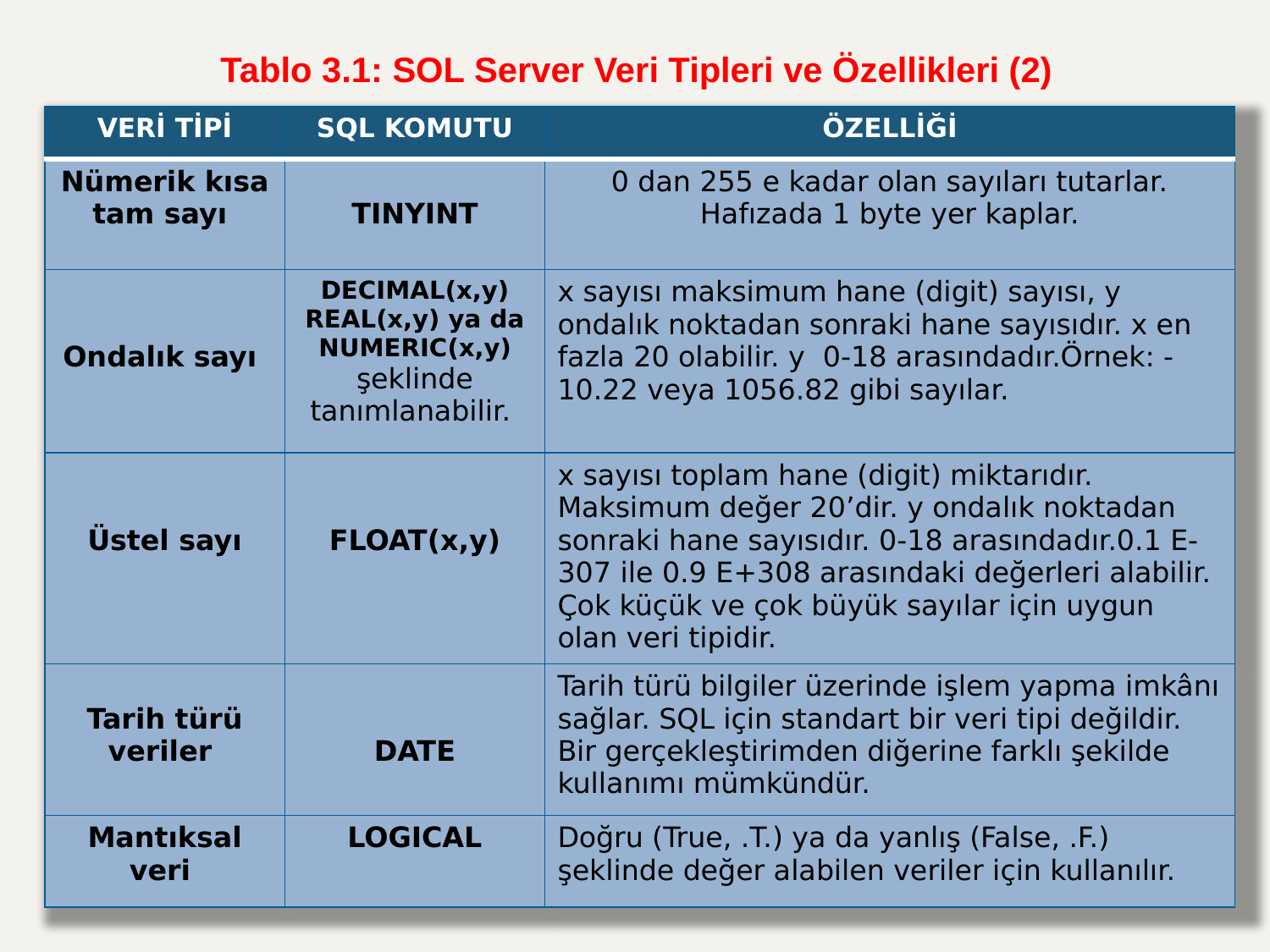

Tablo 3.1: SOL Server Veri Tipleri ve Özellikleri (2)
| VERİ TİPİ | SQL KOMUTU | ÖZELLİĞİ |
| --- | --- | --- |
| Nümerik kısa tam sayı | TINYINT | 0 dan 255 e kadar olan sayıları tutarlar. Hafızada 1 byte yer kaplar. |
| Ondalık sayı | DECIMAL(x,y) REAL(x,y) ya da NUMERIC(x,y) şeklinde tanımlanabilir. | x sayısı maksimum hane (digit) sayısı, y ondalık noktadan sonraki hane sayısıdır. x en fazla 20 olabilir. y 0-18 arasındadır.Örnek: -10.22 veya 1056.82 gibi sayılar. |
| Üstel sayı | FLOAT(x,y) | x sayısı toplam hane (digit) miktarıdır. Maksimum değer 20’dir. y ondalık noktadan sonraki hane sayısıdır. 0-18 arasındadır.0.1 E-307 ile 0.9 E+308 arasındaki değerleri alabilir. Çok küçük ve çok büyük sayılar için uygun olan veri tipidir. |
| Tarih türü veriler | DATE | Tarih türü bilgiler üzerinde işlem yapma imkânı sağlar. SQL için standart bir veri tipi değildir. Bir gerçekleştirimden diğerine farklı şekilde kullanımı mümkündür. |
| Mantıksal veri | LOGICAL | Doğru (True, .T.) ya da yanlış (False, .F.) şeklinde değer alabilen veriler için kullanılır. |